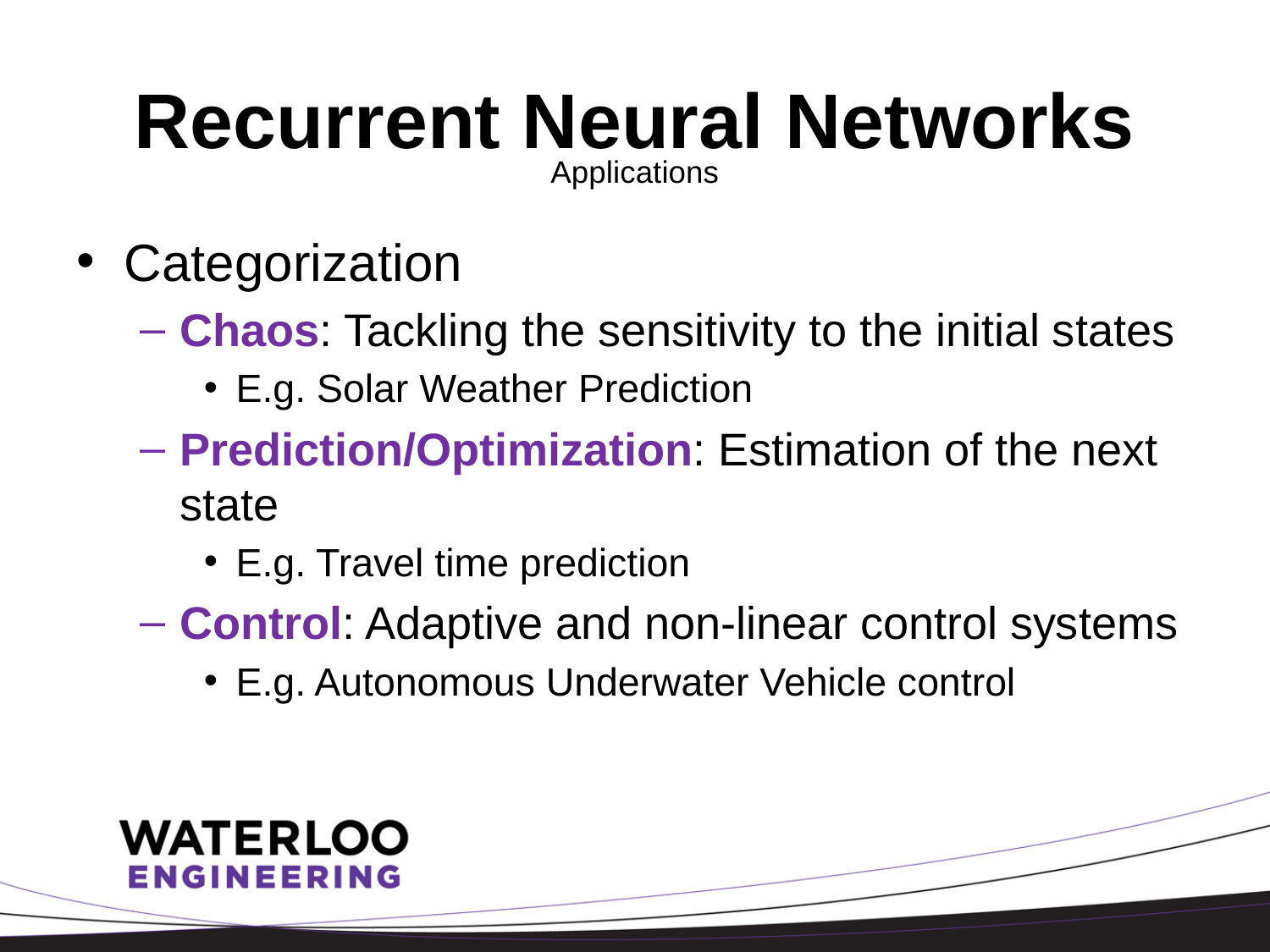

# Recurrent Neural Networks
Applications
Categorization
Chaos: Tackling the sensitivity to the initial states
E.g. Solar Weather Prediction
Prediction/Optimization: Estimation of the next state
E.g. Travel time prediction
Control: Adaptive and non-linear control systems
E.g. Autonomous Underwater Vehicle control